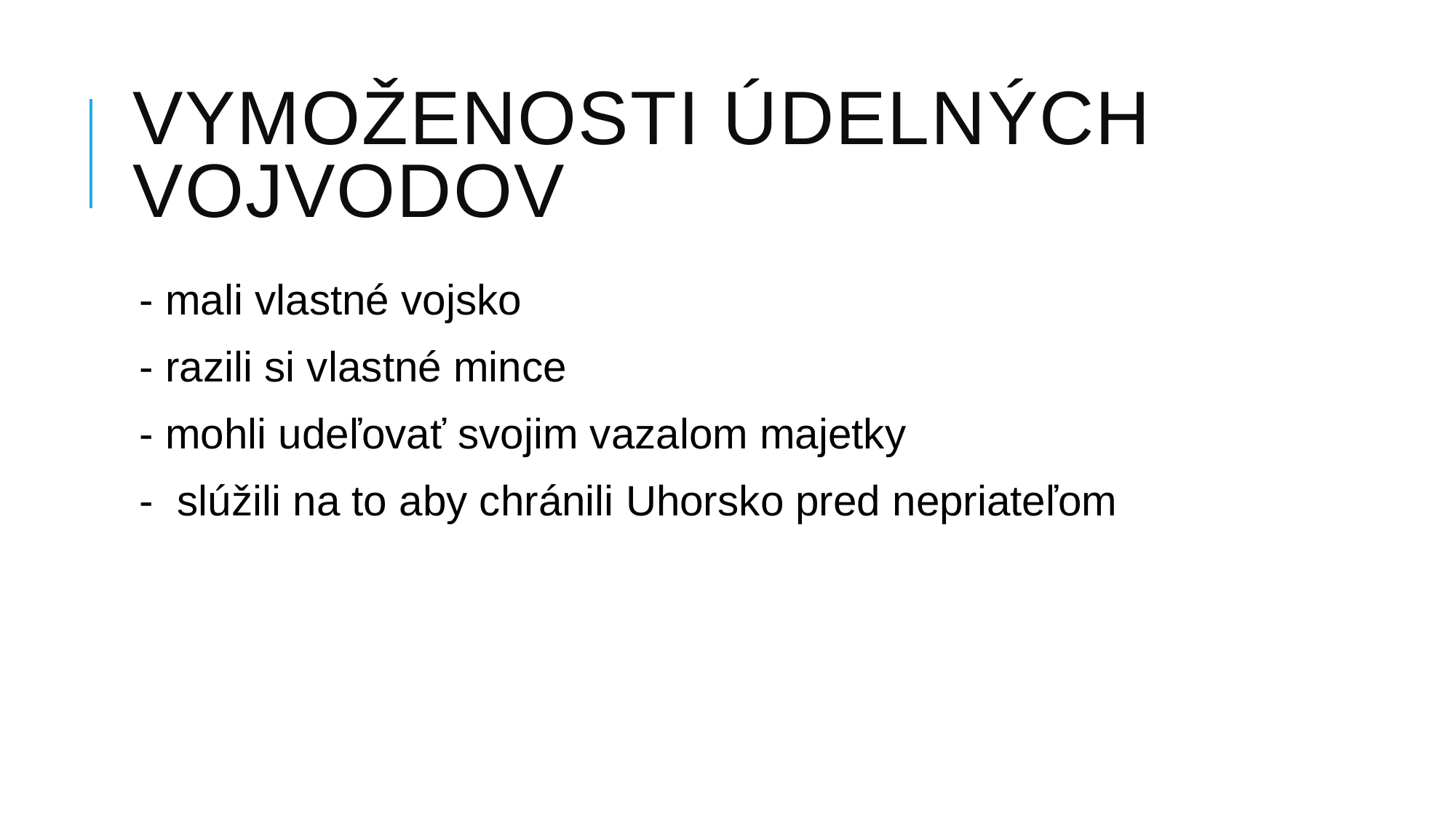

# Vymoženosti údelných vojvodov
- mali vlastné vojsko
- razili si vlastné mince
- mohli udeľovať svojim vazalom majetky
-  slúžili na to aby chránili Uhorsko pred nepriateľom